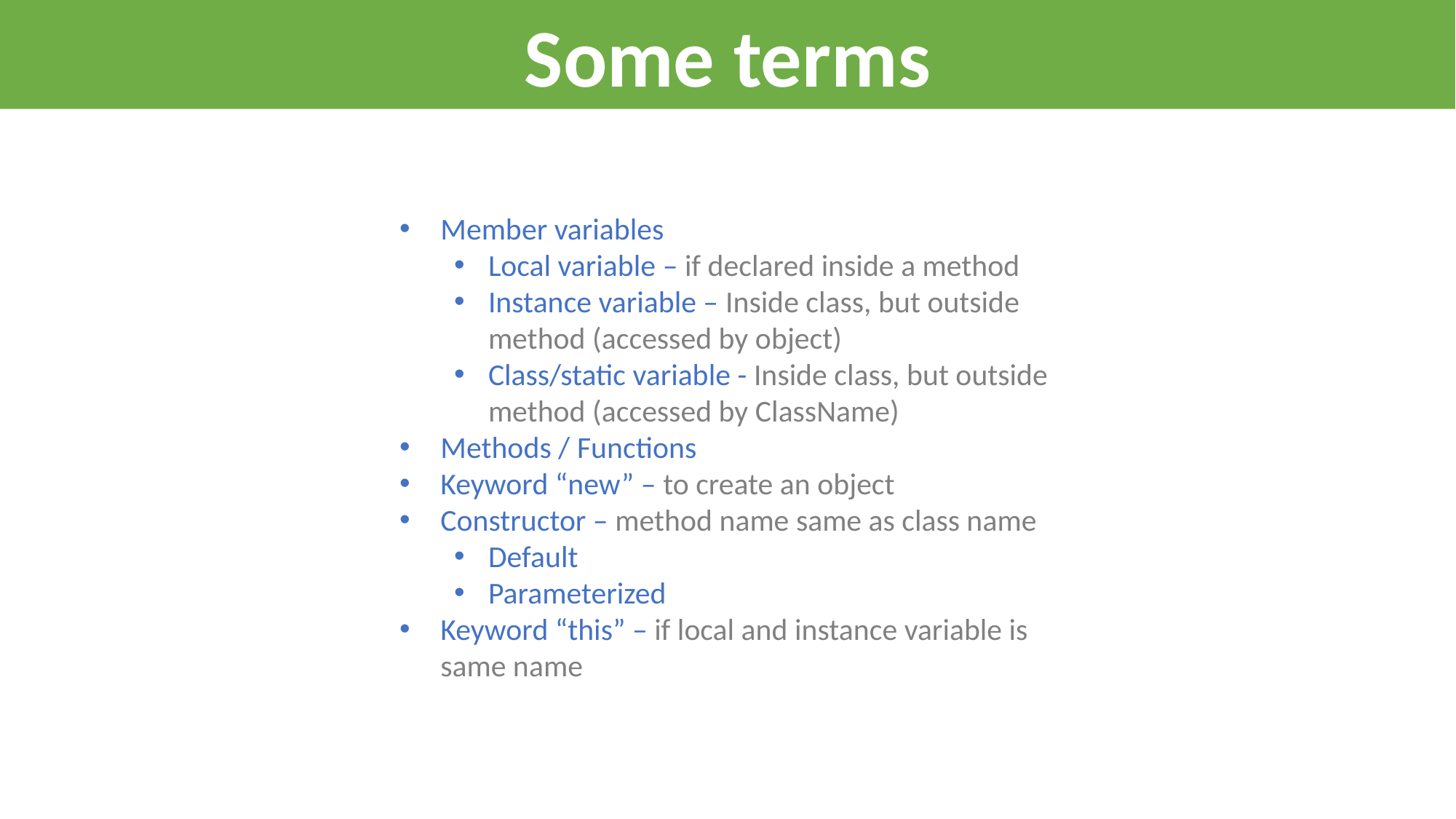

Some terms
Member variables
Local variable – if declared inside a method
Instance variable – Inside class, but outside method (accessed by object)
Class/static variable - Inside class, but outside method (accessed by ClassName)
Methods / Functions
Keyword “new” – to create an object
Constructor – method name same as class name
Default
Parameterized
Keyword “this” – if local and instance variable is same name